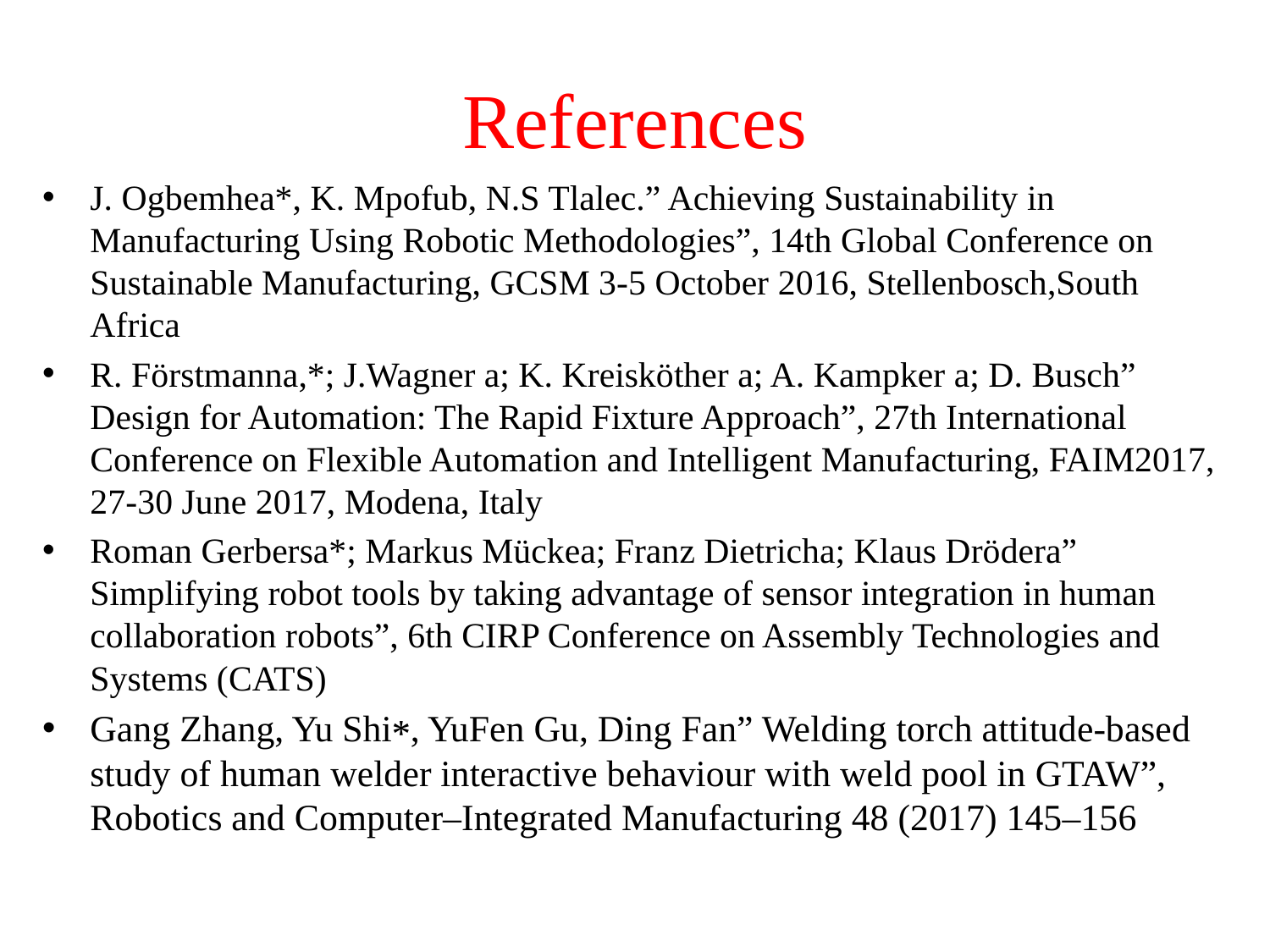

# References
J. Ogbemhea*, K. Mpofub, N.S Tlalec.” Achieving Sustainability in Manufacturing Using Robotic Methodologies”, 14th Global Conference on Sustainable Manufacturing, GCSM 3-5 October 2016, Stellenbosch,South Africa
R. Förstmanna,*; J.Wagner a; K. Kreisköther a; A. Kampker a; D. Busch” Design for Automation: The Rapid Fixture Approach”, 27th International Conference on Flexible Automation and Intelligent Manufacturing, FAIM2017, 27-30 June 2017, Modena, Italy
Roman Gerbersa*; Markus Mückea; Franz Dietricha; Klaus Drödera” Simplifying robot tools by taking advantage of sensor integration in human collaboration robots”, 6th CIRP Conference on Assembly Technologies and Systems (CATS)
Gang Zhang, Yu Shi⁎, YuFen Gu, Ding Fan” Welding torch attitude-based study of human welder interactive behaviour with weld pool in GTAW”, Robotics and Computer–Integrated Manufacturing 48 (2017) 145–156